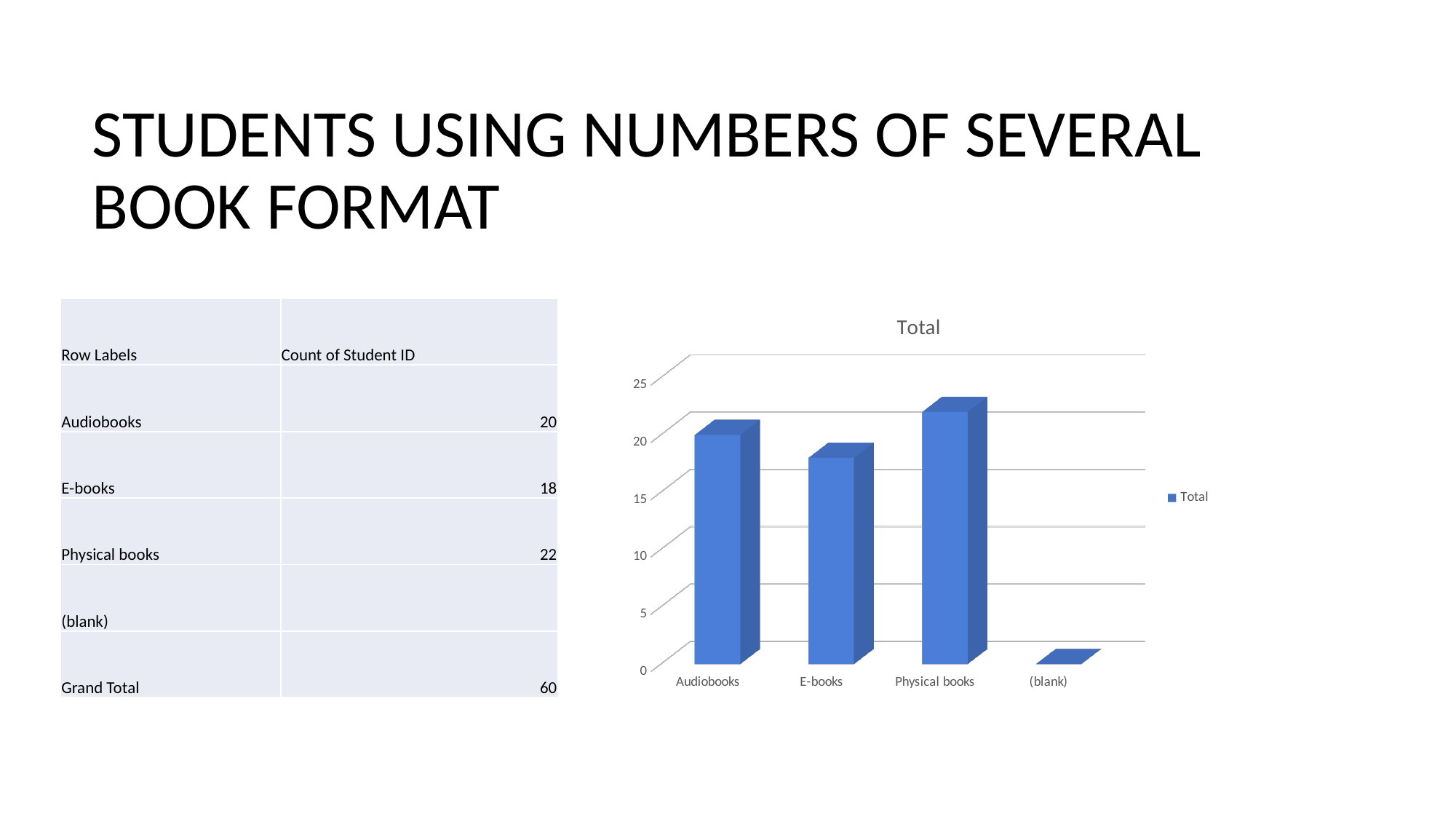

# STUDENTS USING NUMBERS OF SEVERAL BOOK FORMAT
| Row Labels | Count of Student ID |
| --- | --- |
| Audiobooks | 20 |
| E-books | 18 |
| Physical books | 22 |
| (blank) |  |
| Grand Total | 60 |

[unsupported chart]